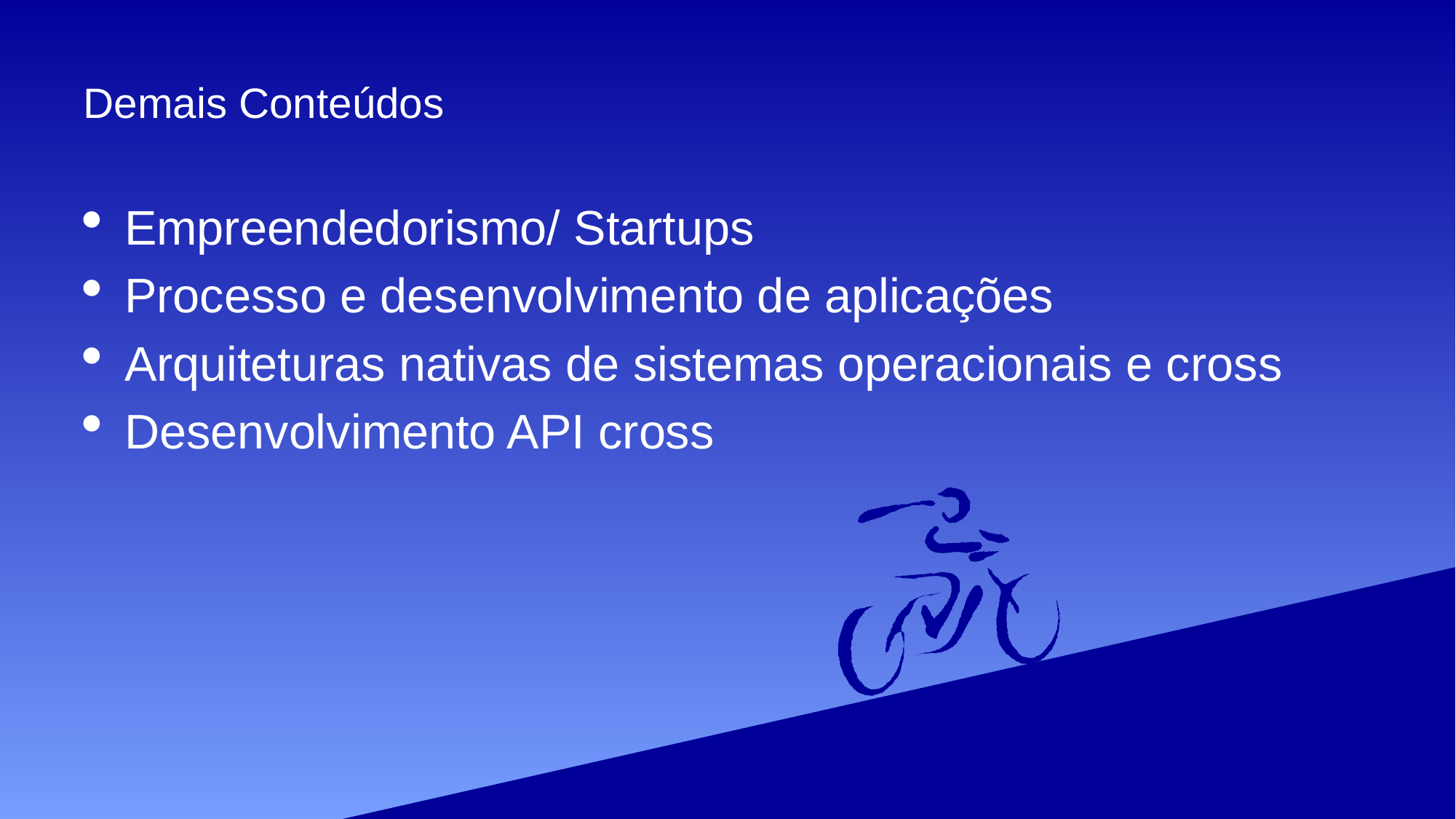

# Demais Conteúdos
Empreendedorismo/ Startups
Processo e desenvolvimento de aplicações
Arquiteturas nativas de sistemas operacionais e cross
Desenvolvimento API cross